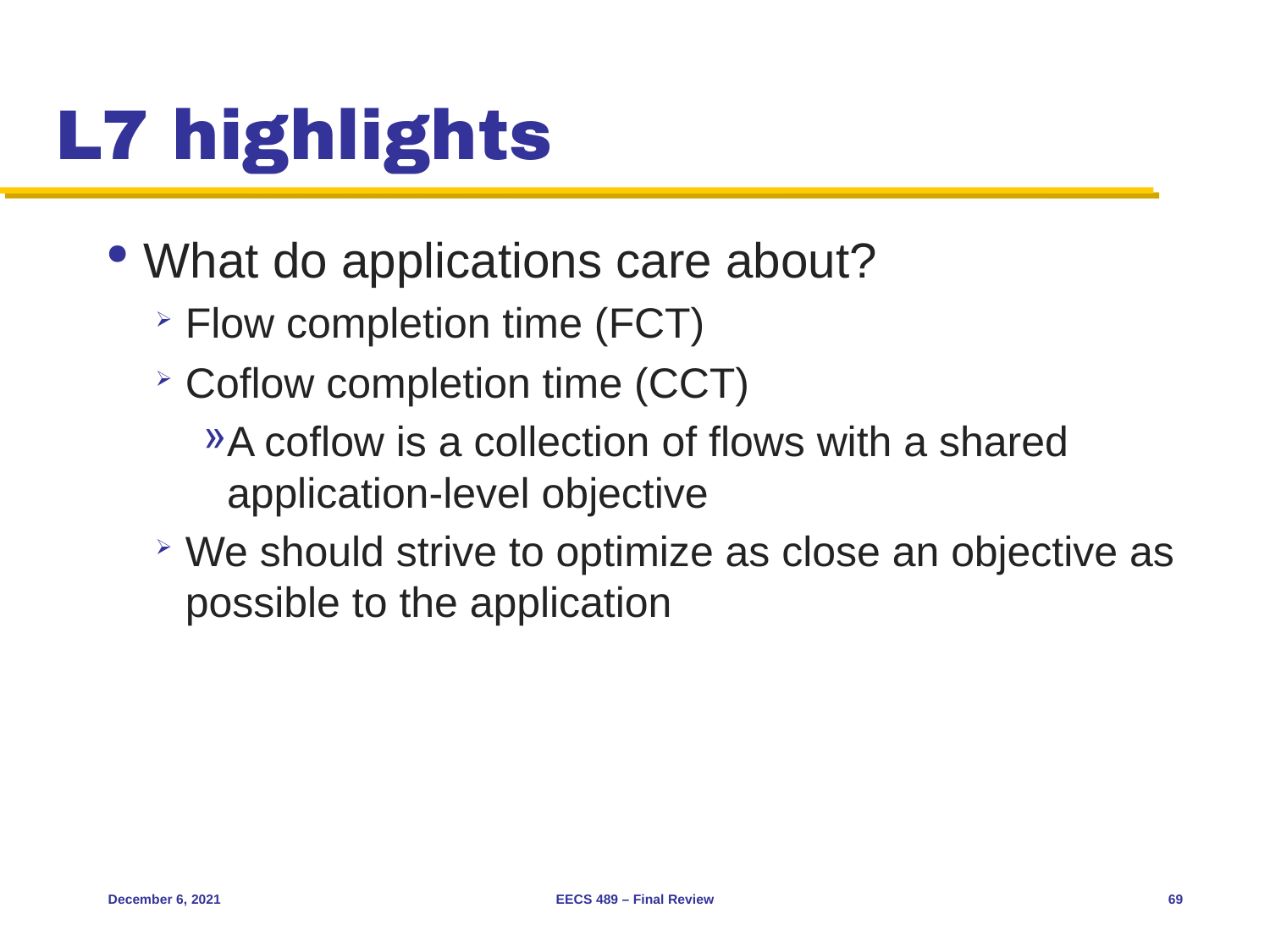

# L7 highlights
What do applications care about?
Flow completion time (FCT)
Coflow completion time (CCT)
A coflow is a collection of flows with a shared application-level objective
We should strive to optimize as close an objective as possible to the application
December 6, 2021
EECS 489 – Final Review
69